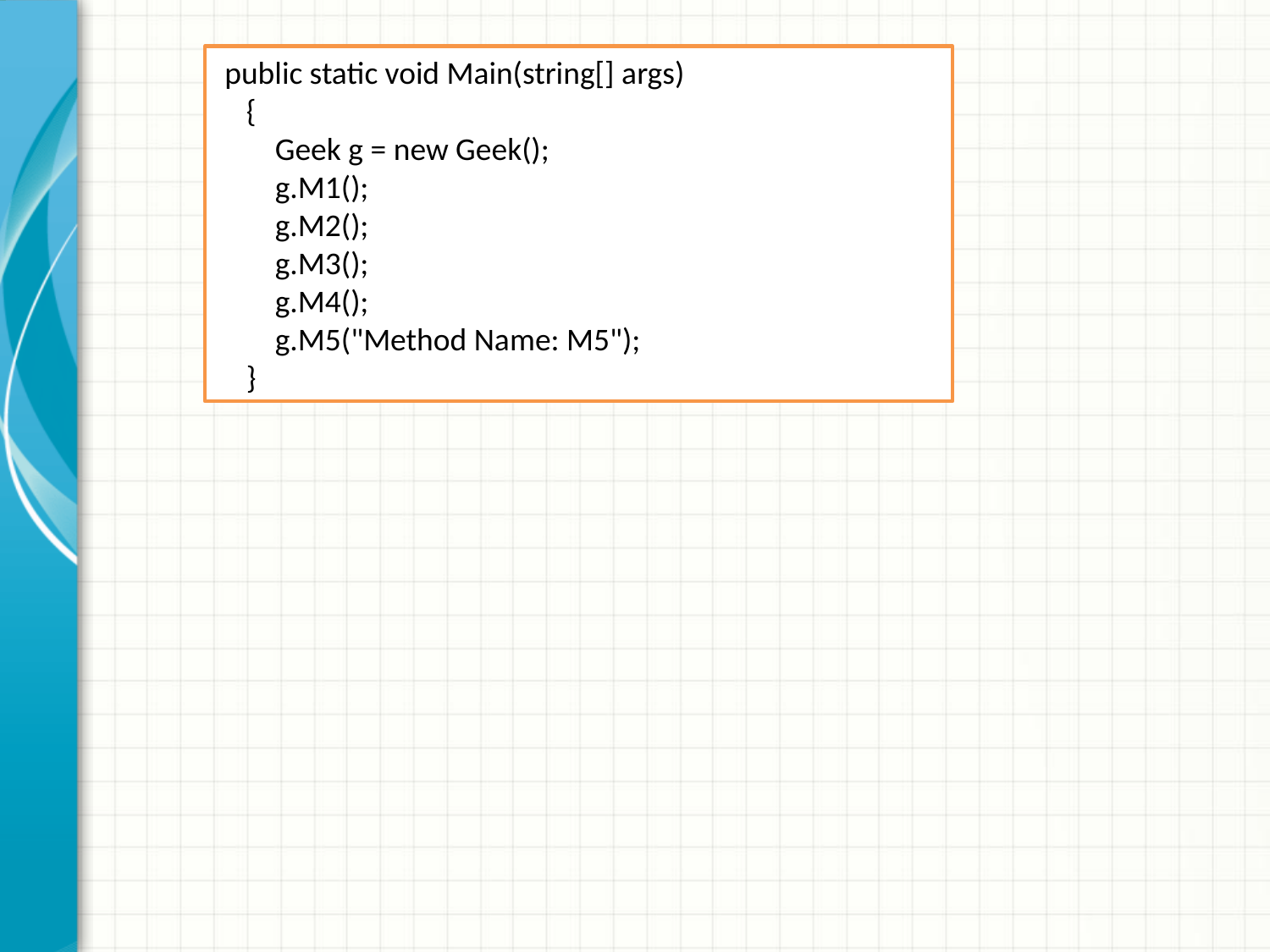

public static void Main(string[] args)
    {
        Geek g = new Geek();
        g.M1();
        g.M2();
        g.M3();
        g.M4();
        g.M5("Method Name: M5");
    }